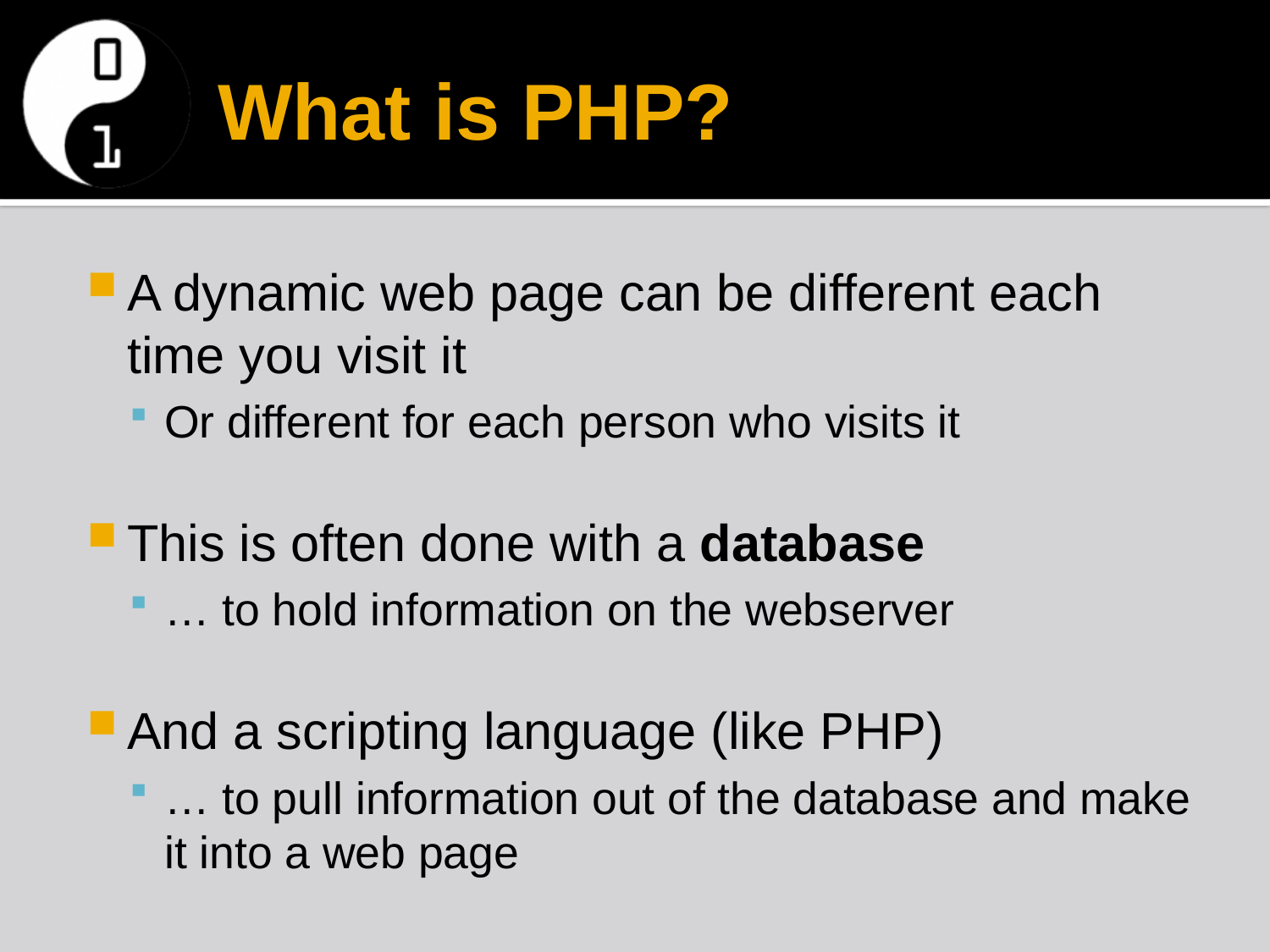

# What is PHP?
A dynamic web page can be different each time you visit it
Or different for each person who visits it

This is often done with a database
… to hold information on the webserver

And a scripting language (like PHP)
… to pull information out of the database and make it into a web page